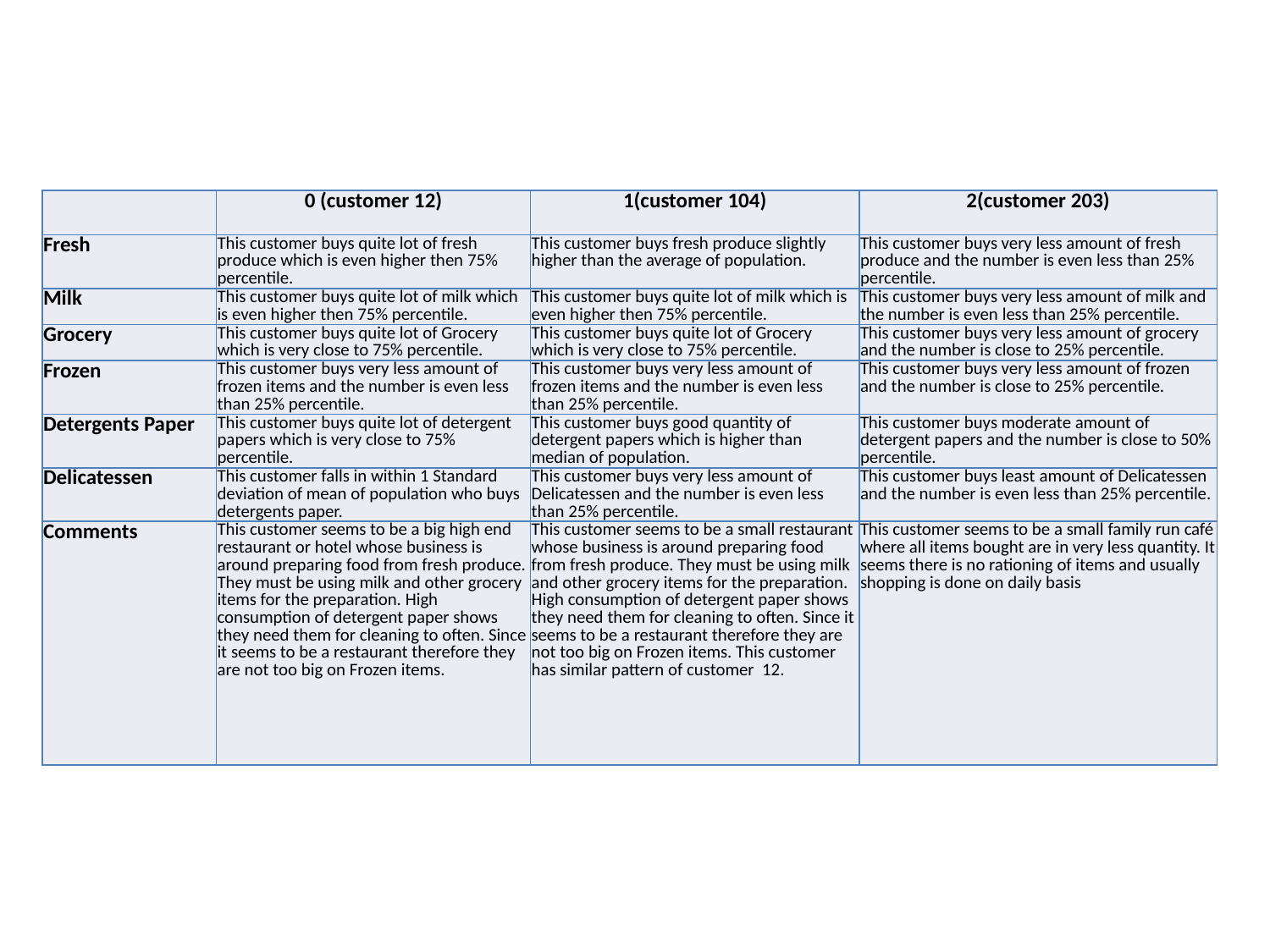

|  | 0 (customer 12) | 1(customer 104) | 2(customer 203) |
| --- | --- | --- | --- |
| Fresh | This customer buys quite lot of fresh produce which is even higher then 75% percentile. | This customer buys fresh produce slightly higher than the average of population. | This customer buys very less amount of fresh produce and the number is even less than 25% percentile. |
| Milk | This customer buys quite lot of milk which is even higher then 75% percentile. | This customer buys quite lot of milk which is even higher then 75% percentile. | This customer buys very less amount of milk and the number is even less than 25% percentile. |
| Grocery | This customer buys quite lot of Grocery which is very close to 75% percentile. | This customer buys quite lot of Grocery which is very close to 75% percentile. | This customer buys very less amount of grocery and the number is close to 25% percentile. |
| Frozen | This customer buys very less amount of frozen items and the number is even less than 25% percentile. | This customer buys very less amount of frozen items and the number is even less than 25% percentile. | This customer buys very less amount of frozen and the number is close to 25% percentile. |
| Detergents Paper | This customer buys quite lot of detergent papers which is very close to 75% percentile. | This customer buys good quantity of detergent papers which is higher than median of population. | This customer buys moderate amount of detergent papers and the number is close to 50% percentile. |
| Delicatessen | This customer falls in within 1 Standard deviation of mean of population who buys detergents paper. | This customer buys very less amount of Delicatessen and the number is even less than 25% percentile. | This customer buys least amount of Delicatessen and the number is even less than 25% percentile. |
| Comments | This customer seems to be a big high end restaurant or hotel whose business is around preparing food from fresh produce. They must be using milk and other grocery items for the preparation. High consumption of detergent paper shows they need them for cleaning to often. Since it seems to be a restaurant therefore they are not too big on Frozen items. | This customer seems to be a small restaurant whose business is around preparing food from fresh produce. They must be using milk and other grocery items for the preparation. High consumption of detergent paper shows they need them for cleaning to often. Since it seems to be a restaurant therefore they are not too big on Frozen items. This customer has similar pattern of customer 12. | This customer seems to be a small family run café where all items bought are in very less quantity. It seems there is no rationing of items and usually shopping is done on daily basis |